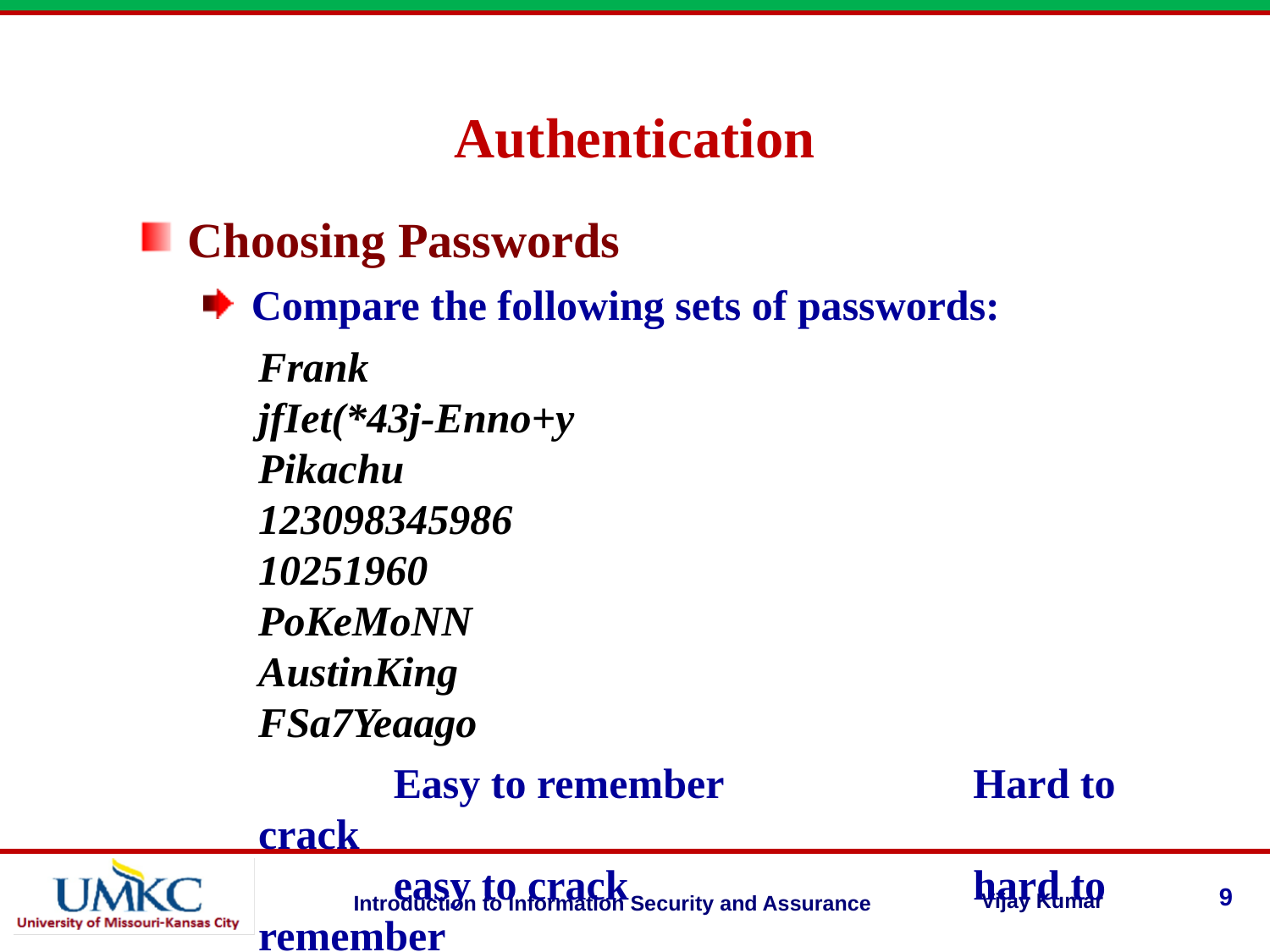

Authentication
Choosing Passwords
Compare the following sets of passwords:
Frank	jfIet(*43j-Enno+y
Pikachu	123098345986
10251960	PoKeMoNN
AustinKing	FSa7Yeaago
	Easy to remember	Hard to crack
	easy to crack	hard to remember

9